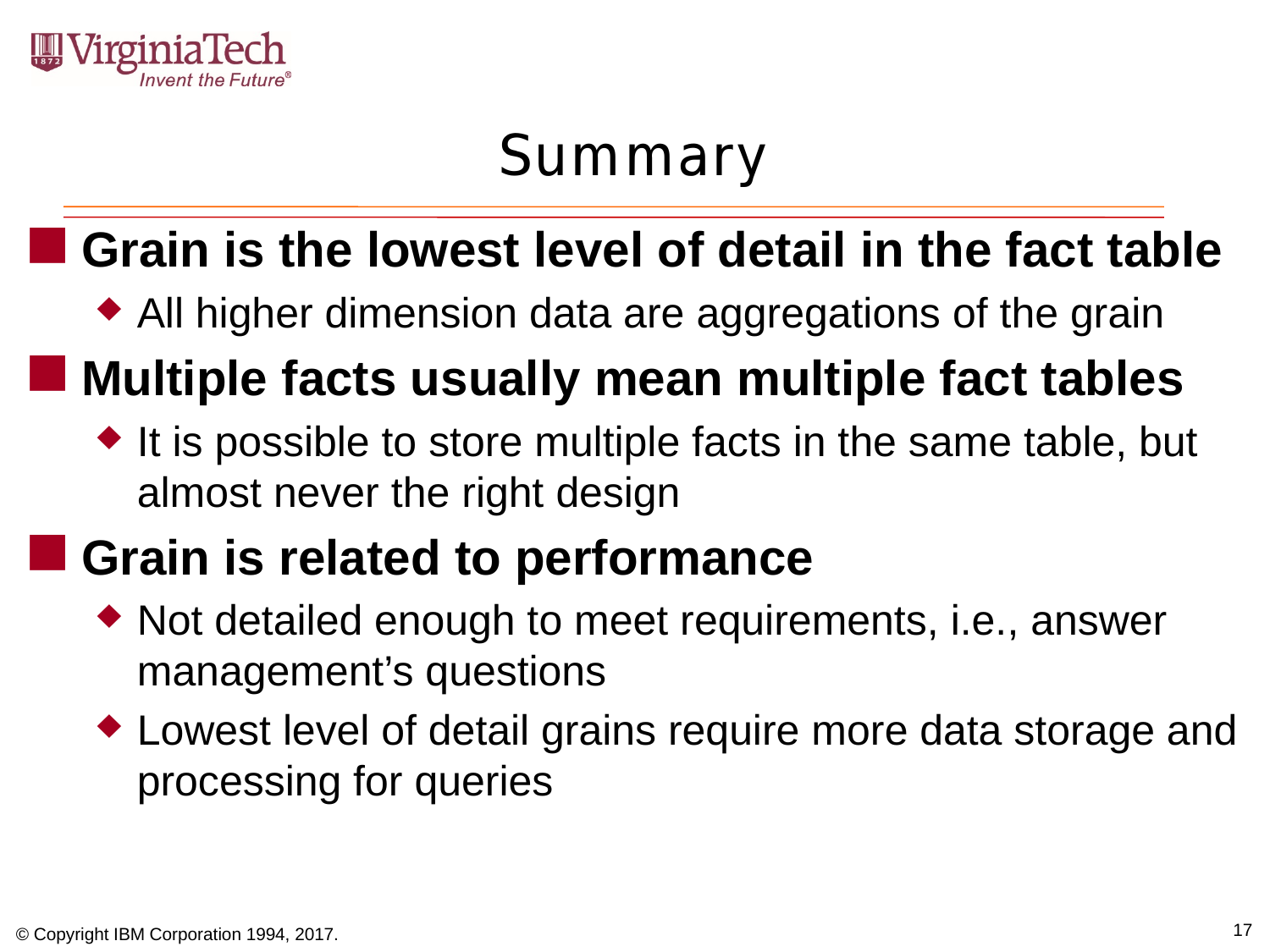

# Summary
Grain is the lowest level of detail in the fact table
All higher dimension data are aggregations of the grain
Multiple facts usually mean multiple fact tables
It is possible to store multiple facts in the same table, but almost never the right design
Grain is related to performance
Not detailed enough to meet requirements, i.e., answer management’s questions
Lowest level of detail grains require more data storage and processing for queries
17
© Copyright IBM Corporation 1994, 2017.